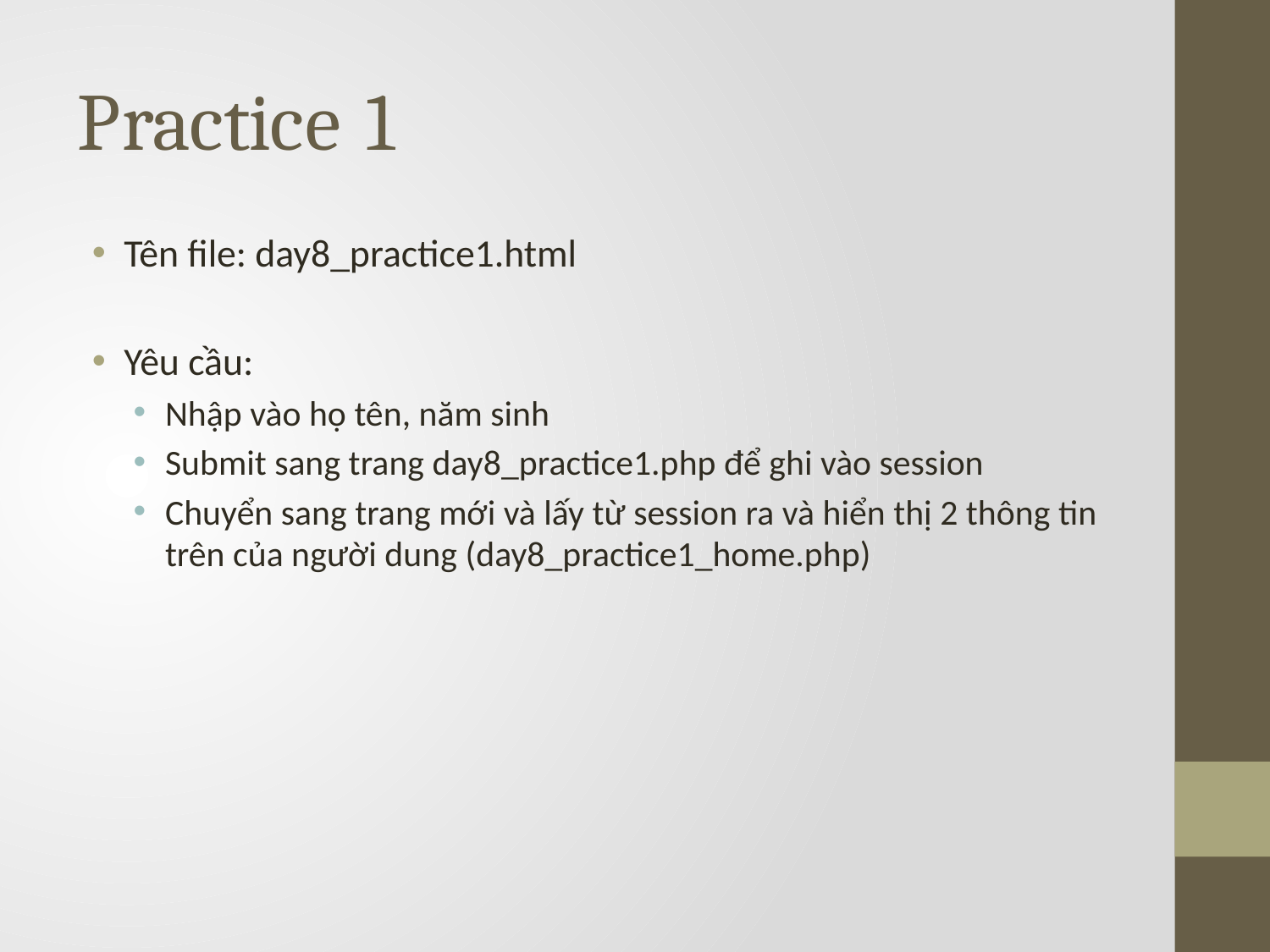

# Practice 1
Tên file: day8_practice1.html

Yêu cầu:
Nhập vào họ tên, năm sinh
Submit sang trang day8_practice1.php để ghi vào session
Chuyển sang trang mới và lấy từ session ra và hiển thị 2 thông tin trên của người dung (day8_practice1_home.php)